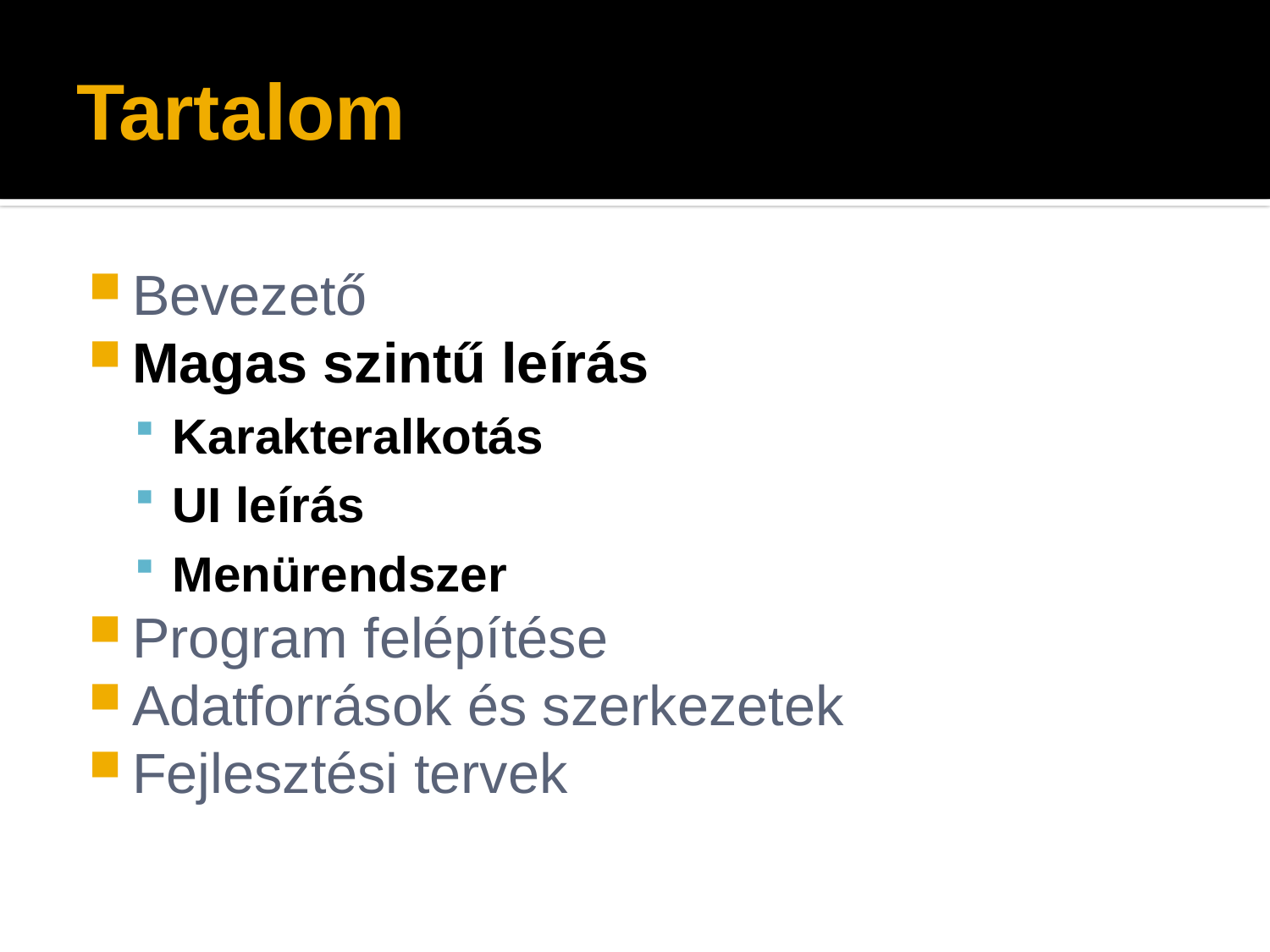

# Tartalom
Bevezető
Magas szintű leírás
Karakteralkotás
UI leírás
Menürendszer
Program felépítése
Adatforrások és szerkezetek
Fejlesztési tervek